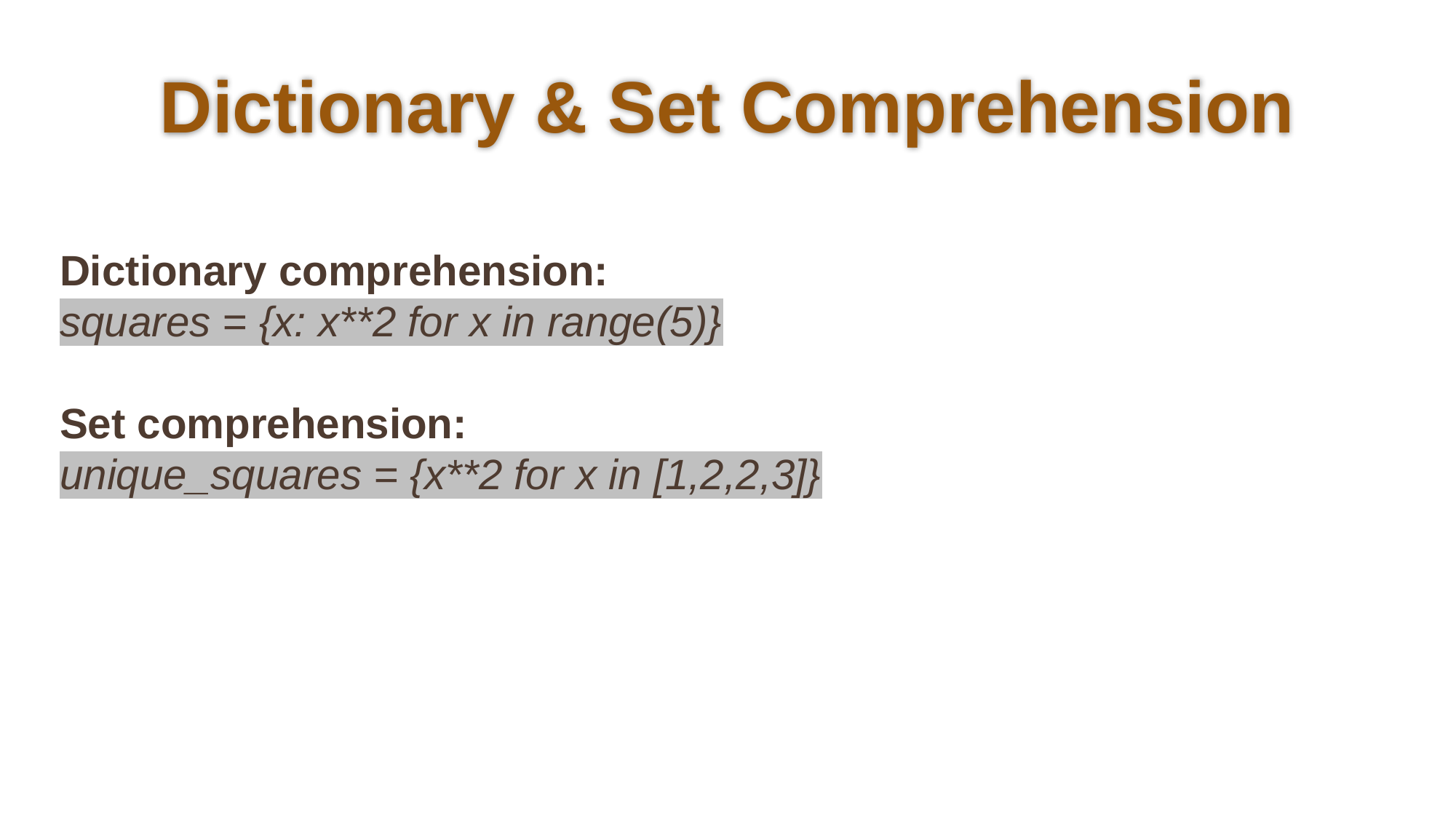

# Dictionary & Set Comprehension
Dictionary comprehension:
squares = {x: x**2 for x in range(5)}

Set comprehension:
unique_squares = {x**2 for x in [1,2,2,3]}